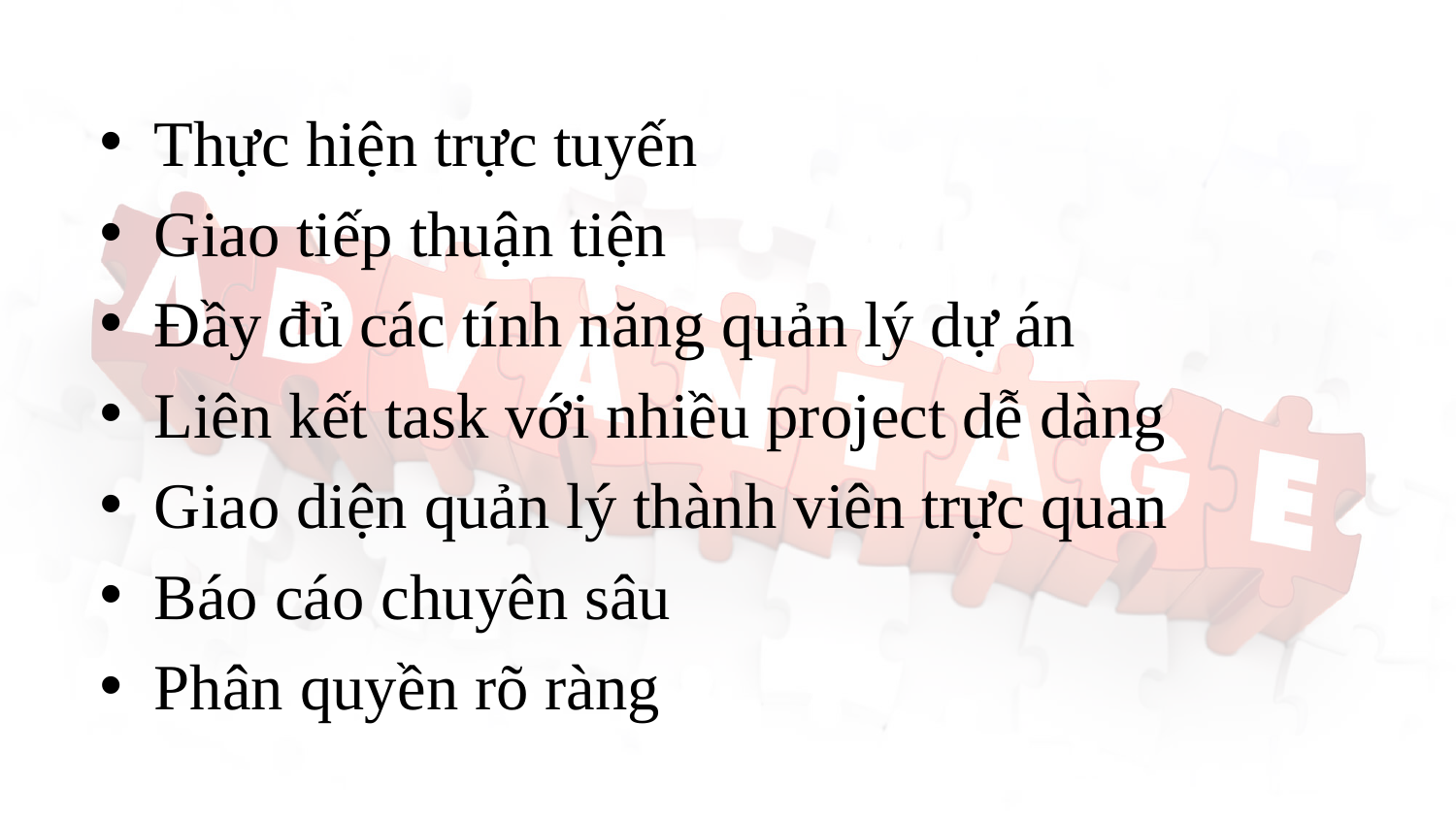

Thực hiện trực tuyến
Giao tiếp thuận tiện
Đầy đủ các tính năng quản lý dự án
Liên kết task với nhiều project dễ dàng
Giao diện quản lý thành viên trực quan
Báo cáo chuyên sâu
Phân quyền rõ ràng